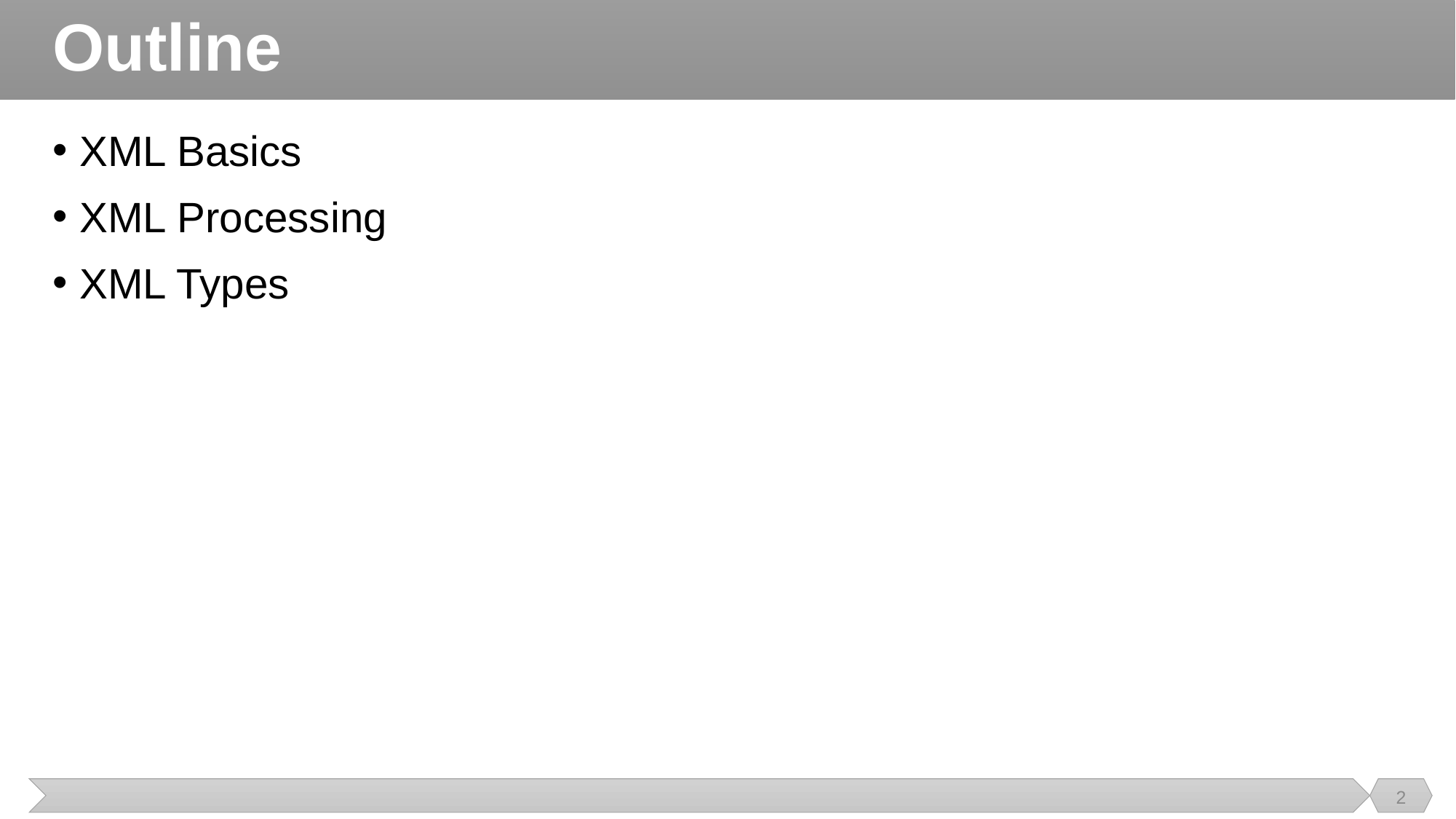

# Outline
XML Basics
XML Processing
XML Types

2